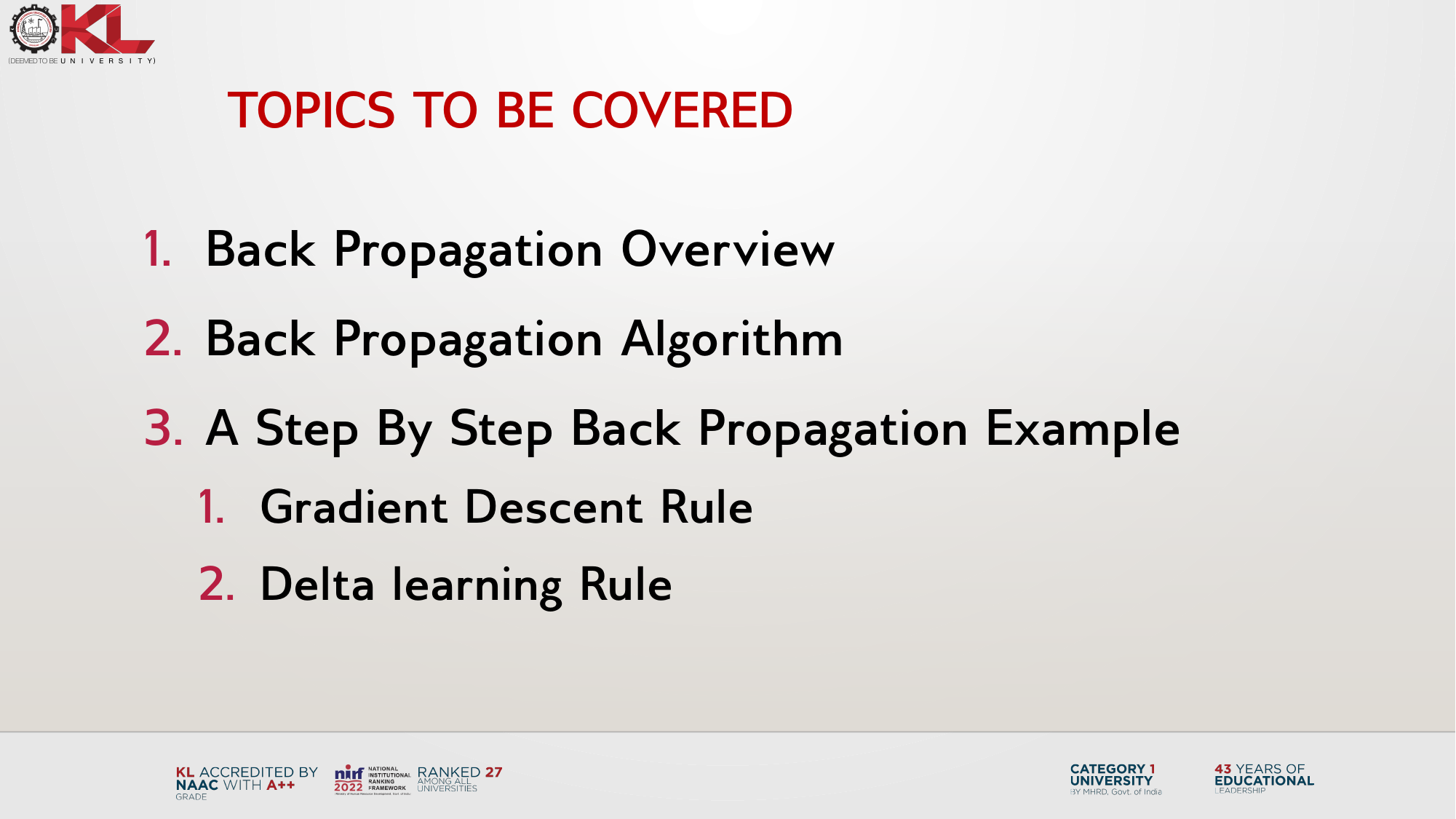

TOPICS TO BE COVERED
Back Propagation Overview
Back Propagation Algorithm
A Step By Step Back Propagation Example
Gradient Descent Rule
Delta learning Rule